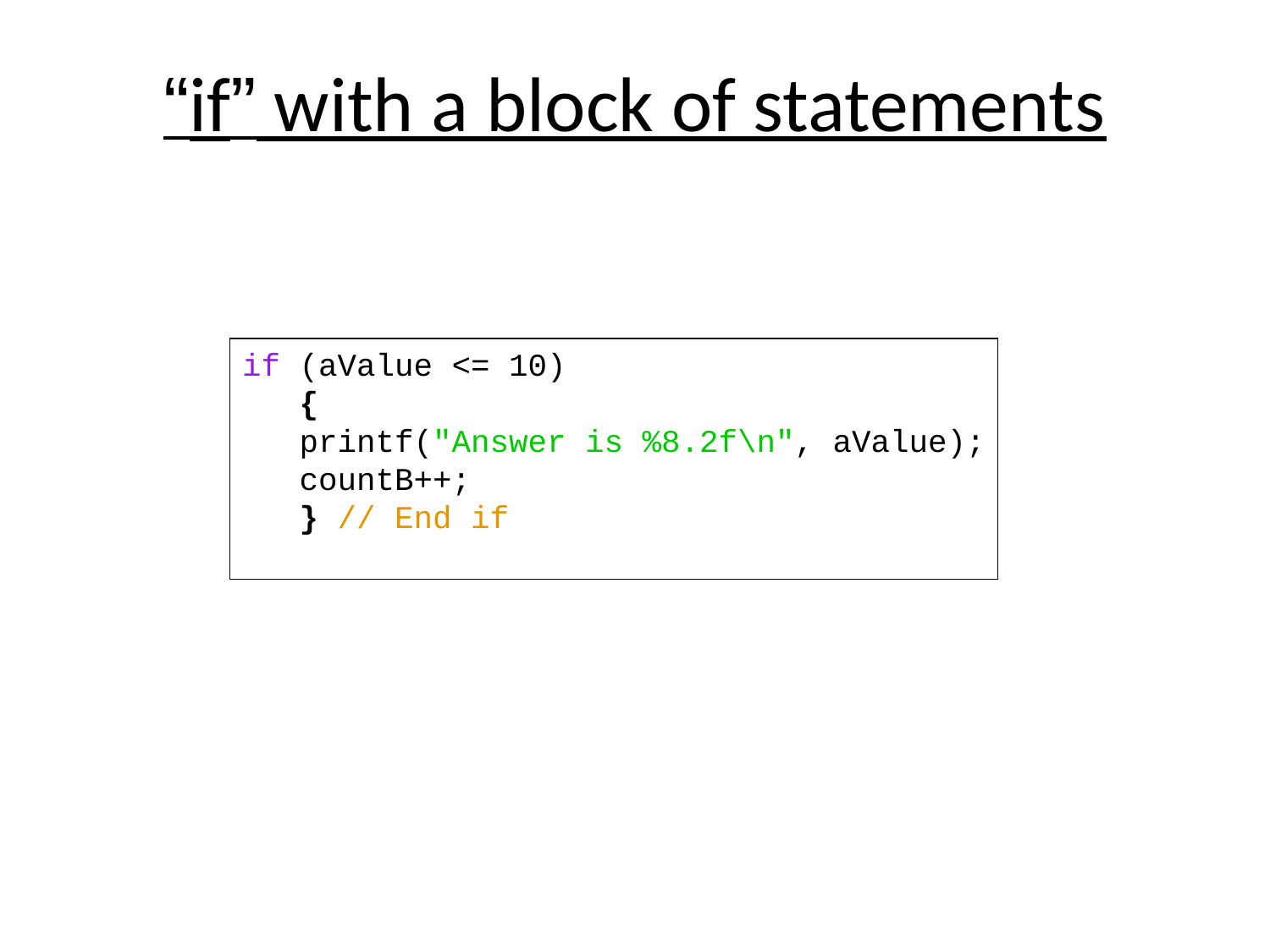

# “if” with a block of statements
if (aValue <= 10)
   {
   printf("Answer is %8.2f\n", aValue);
   countB++;
   } // End if